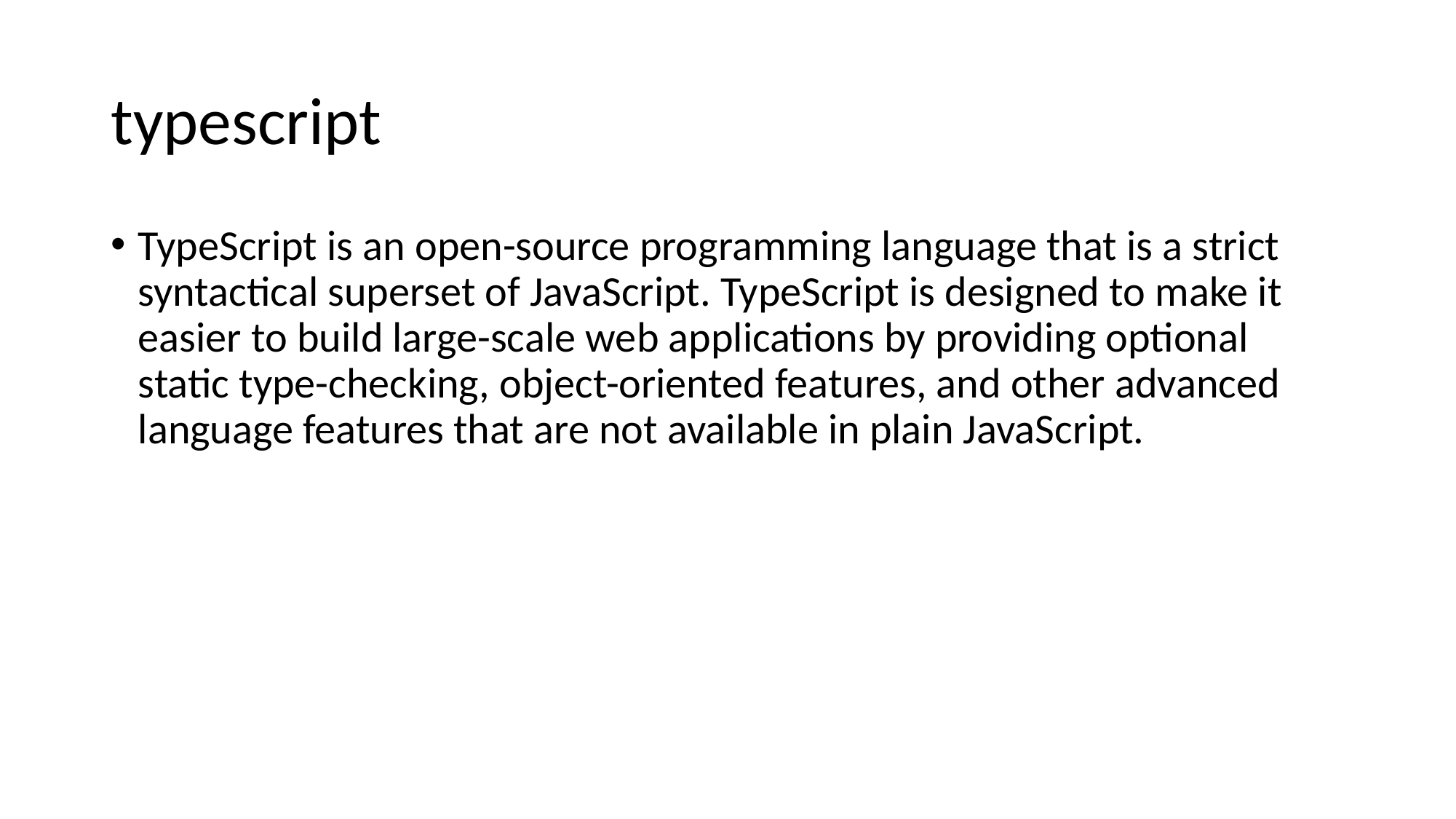

# typescript
TypeScript is an open-source programming language that is a strict syntactical superset of JavaScript. TypeScript is designed to make it easier to build large-scale web applications by providing optional static type-checking, object-oriented features, and other advanced language features that are not available in plain JavaScript.